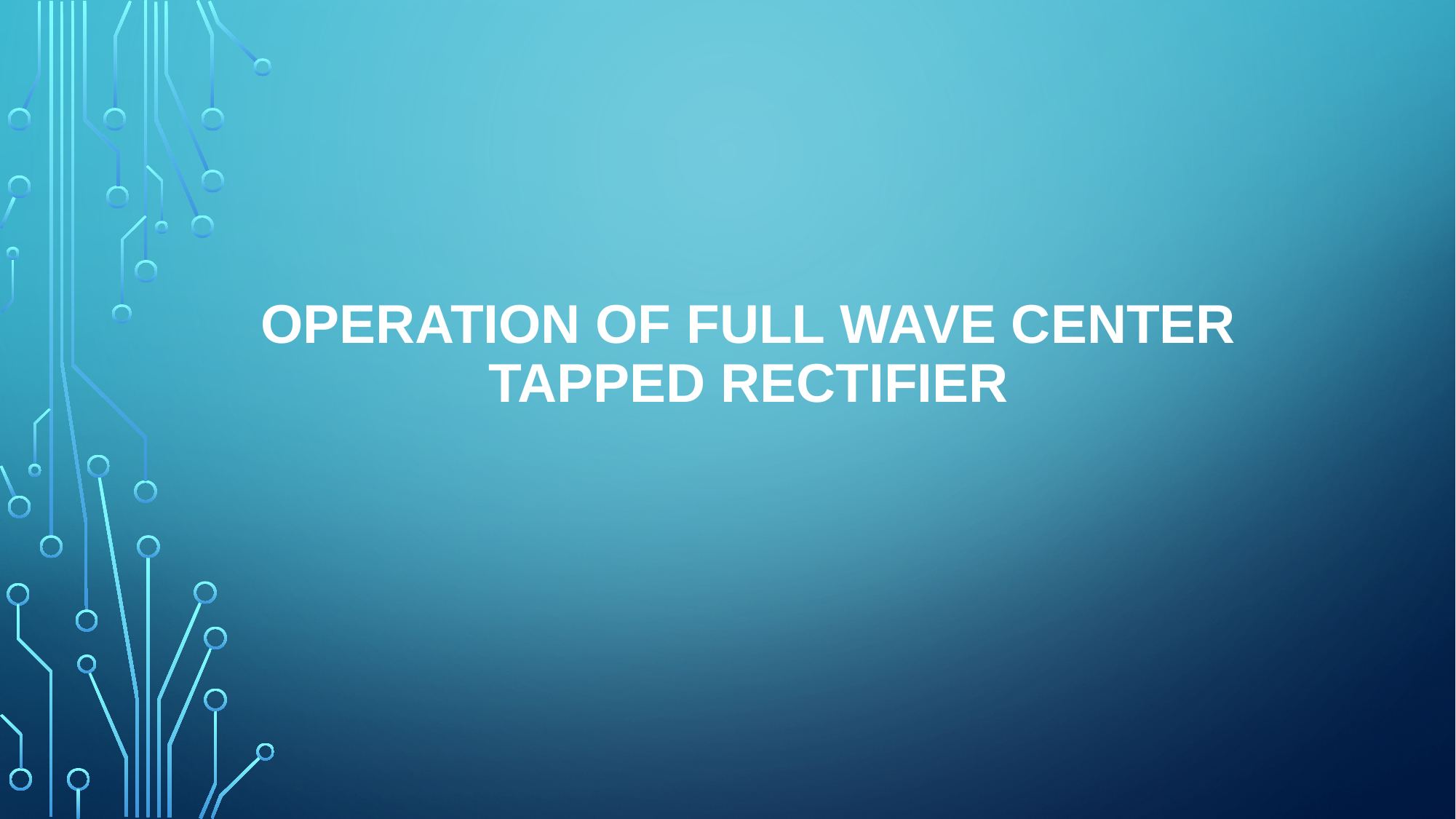

# OPERATION OF FULL WAVE CENTER TAPPED RECTIFIER